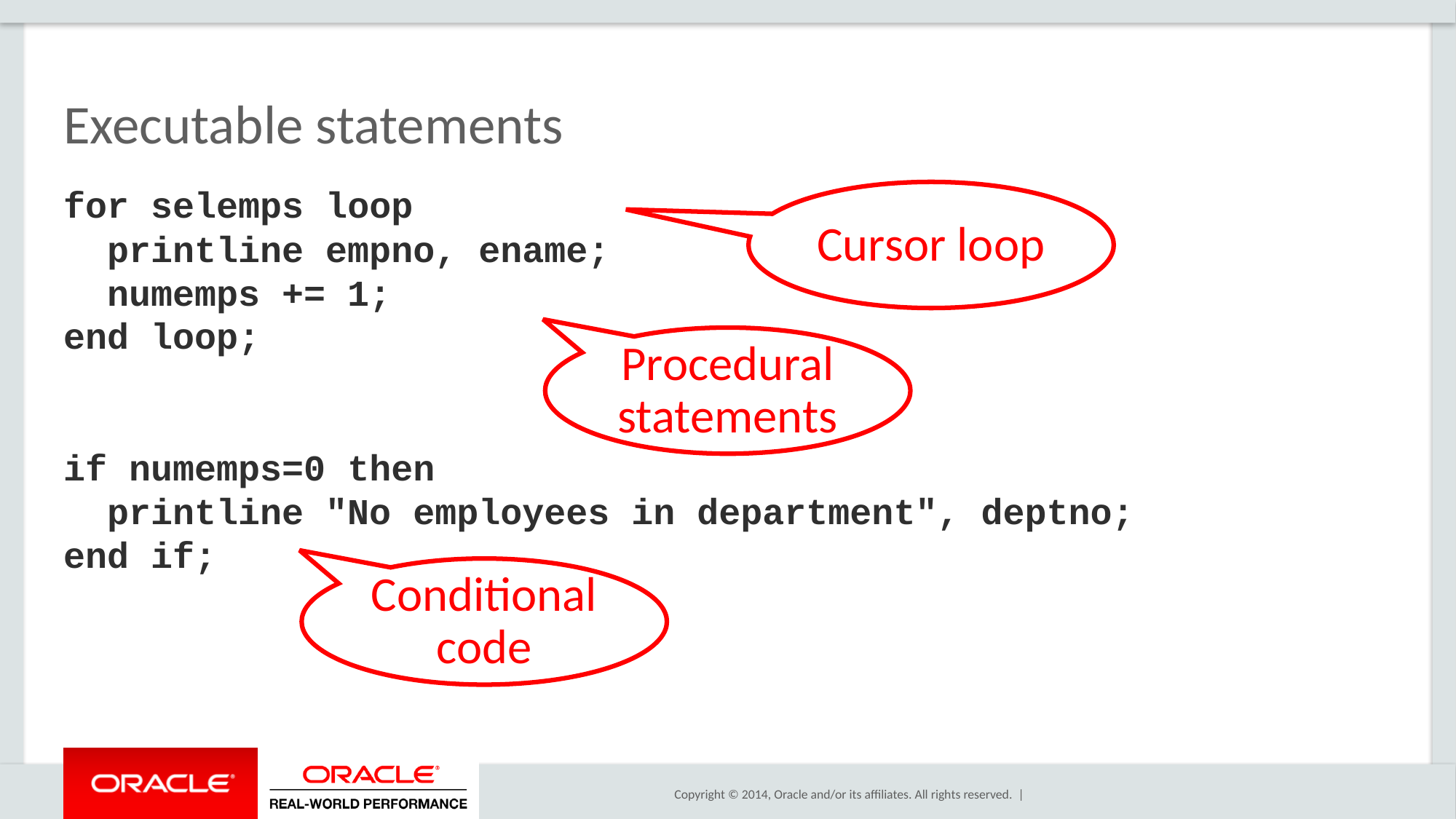

# Executable statements
for selemps loop
  printline empno, ename;
  numemps += 1;
end loop;

if numemps=0 then
  printline "No employees in department", deptno;
end if;
Cursor loop
Procedural statements
Conditional code